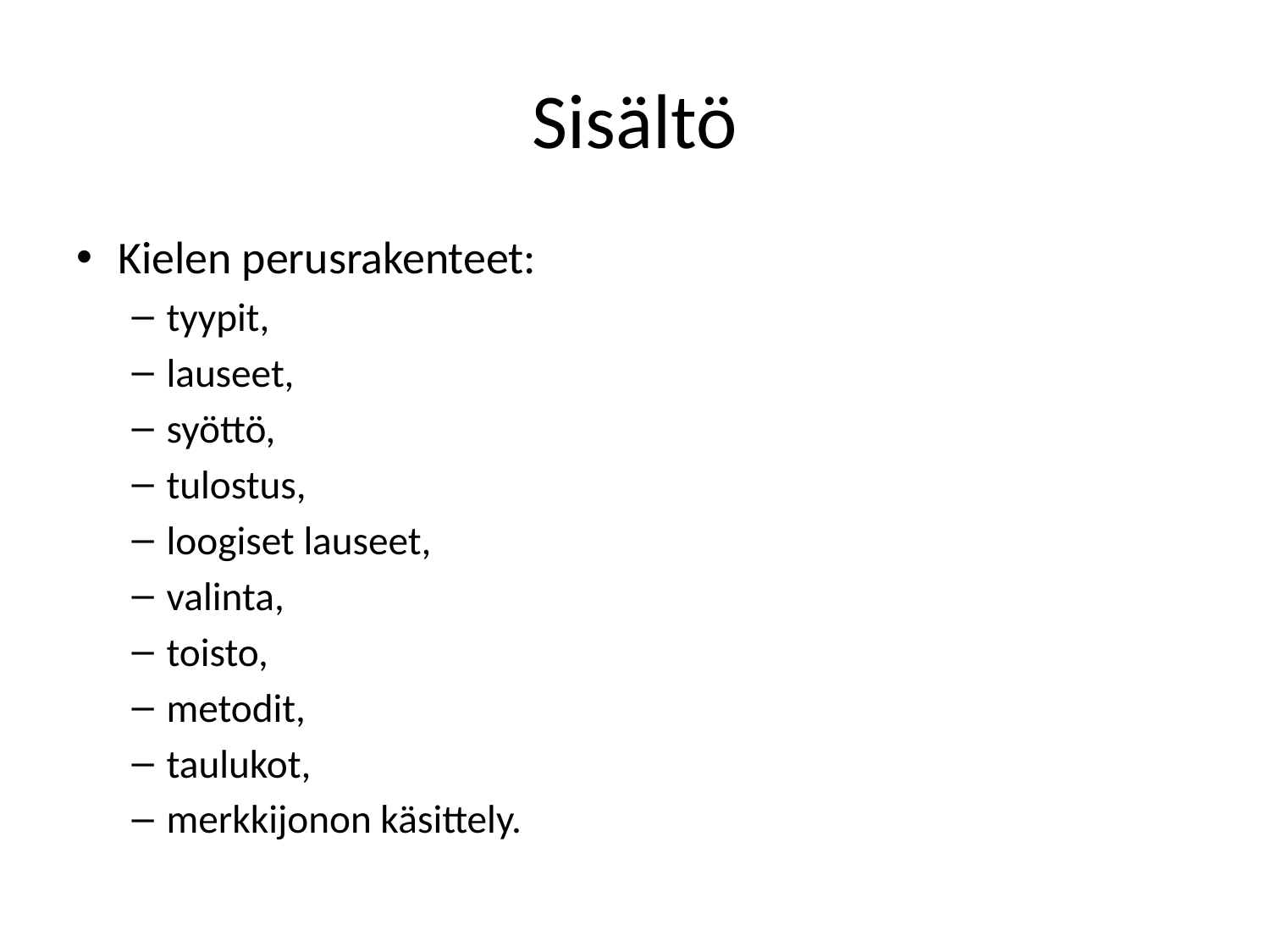

# Sisältö
Kielen perusrakenteet:
tyypit,
lauseet,
syöttö,
tulostus,
loogiset lauseet,
valinta,
toisto,
metodit,
taulukot,
merkkijonon käsittely.